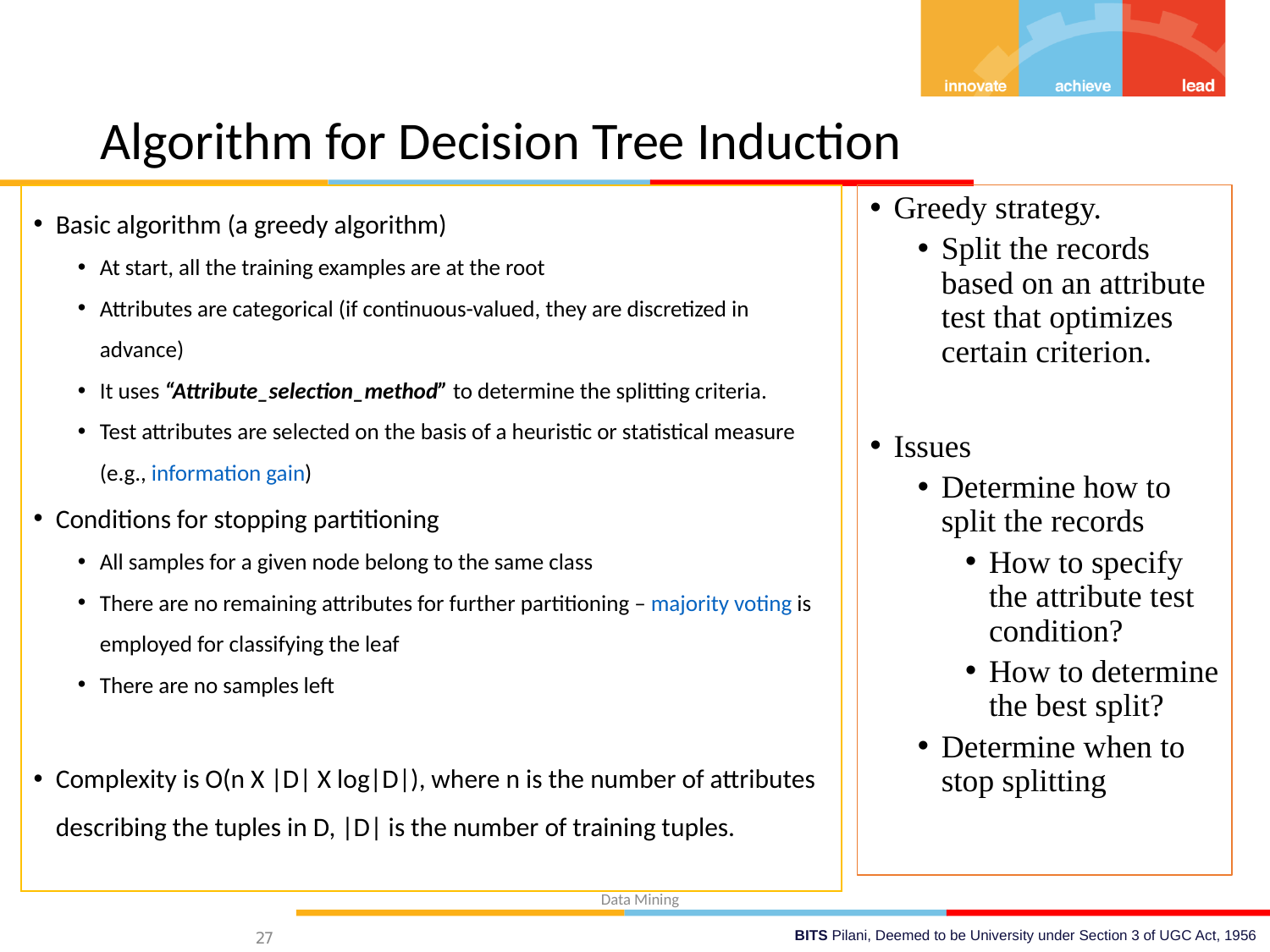

# Algorithm for Decision Tree Induction
Basic algorithm (a greedy algorithm)
At start, all the training examples are at the root
Attributes are categorical (if continuous-valued, they are discretized in advance)
It uses “Attribute_selection_method” to determine the splitting criteria.
Test attributes are selected on the basis of a heuristic or statistical measure (e.g., information gain)
Conditions for stopping partitioning
All samples for a given node belong to the same class
There are no remaining attributes for further partitioning – majority voting is employed for classifying the leaf
There are no samples left

Complexity is O(n X |D| X log|D|), where n is the number of attributes describing the tuples in D, |D| is the number of training tuples.
Greedy strategy.
Split the records based on an attribute test that optimizes certain criterion.

Issues
Determine how to split the records
How to specify the attribute test condition?
How to determine the best split?
Determine when to stop splitting

27